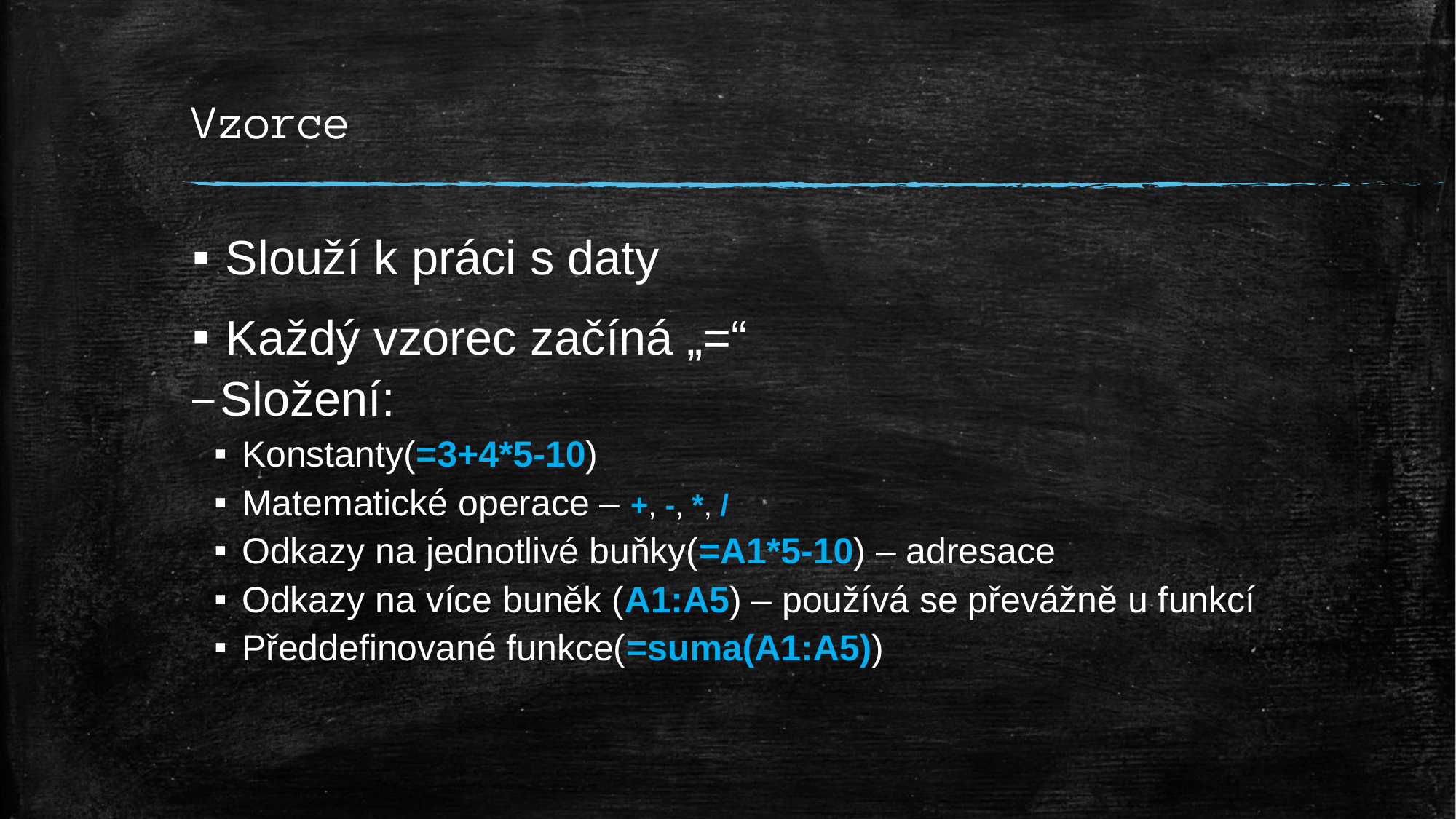

# Vzorce
Slouží k práci s daty
Každý vzorec začíná „=“
Složení:
Konstanty(=3+4*5-10)
Matematické operace – +, -, *, /
Odkazy na jednotlivé buňky(=A1*5-10) – adresace
Odkazy na více buněk (A1:A5) – používá se převážně u funkcí
Předdefinované funkce(=suma(A1:A5))